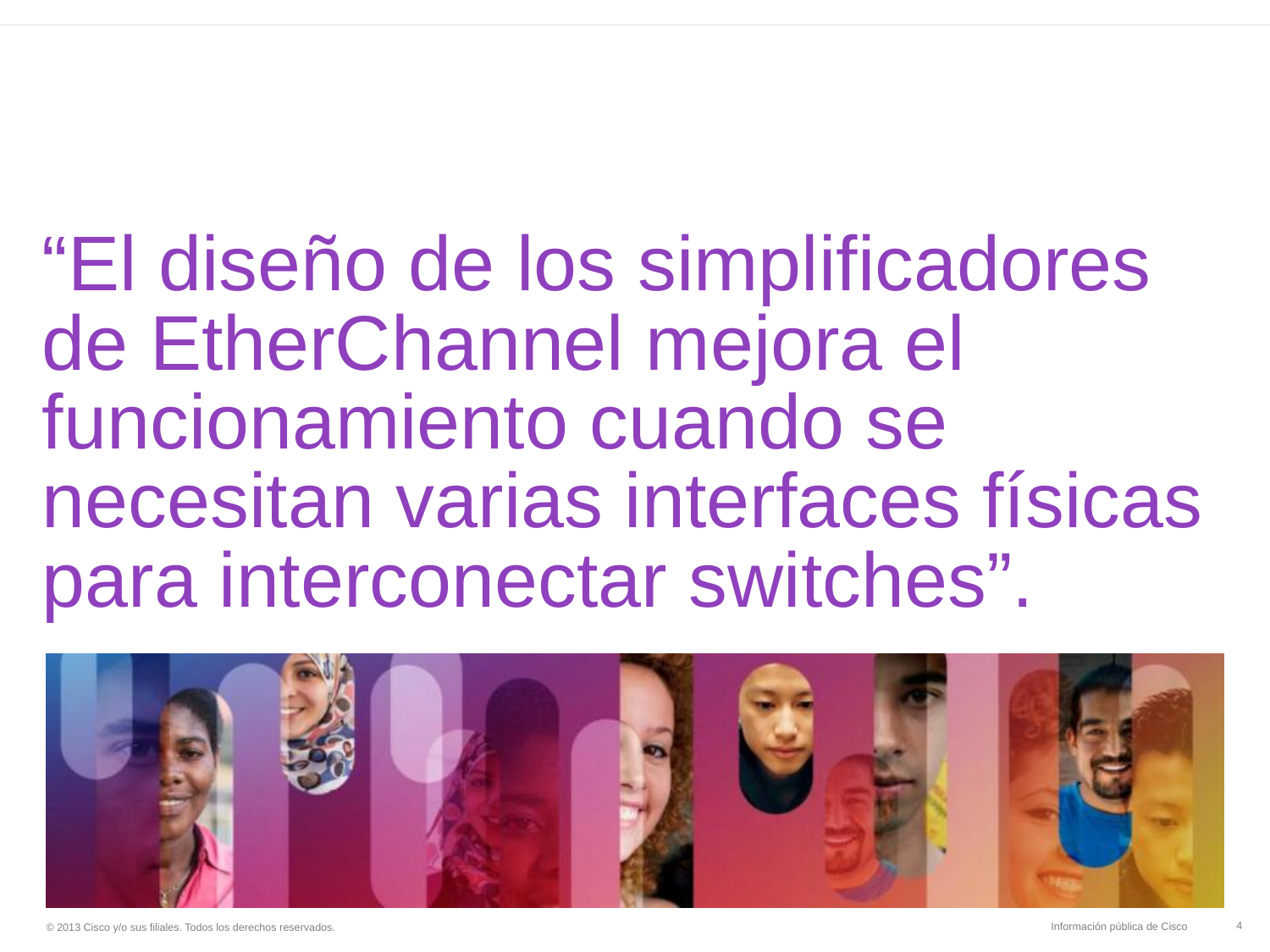

# “El diseño de los simplificadores de EtherChannel mejora el funcionamiento cuando se necesitan varias interfaces físicas para interconectar switches”.